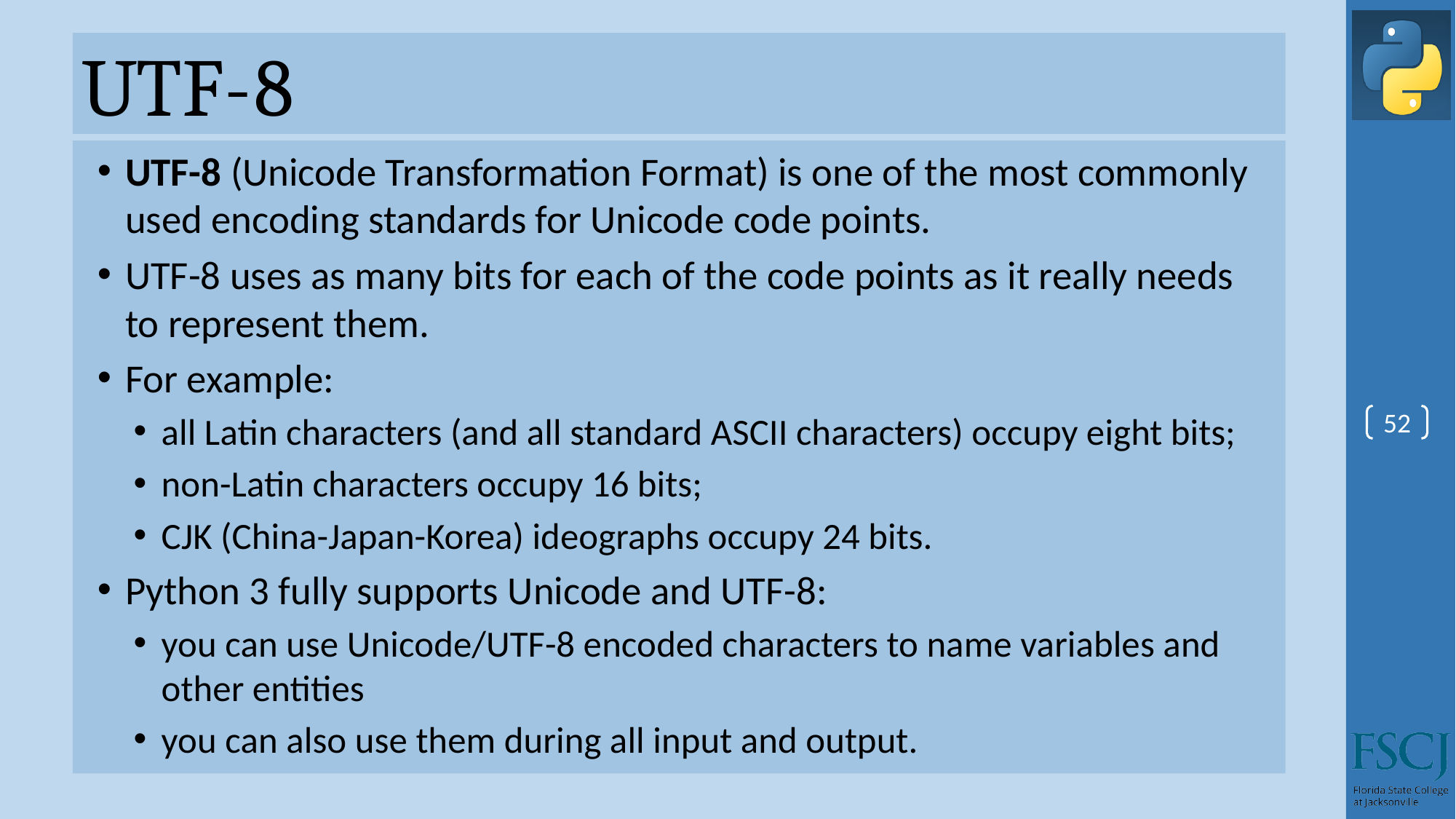

# UTF-8
UTF-8 (Unicode Transformation Format) is one of the most commonly used encoding standards for Unicode code points.
UTF-8 uses as many bits for each of the code points as it really needs to represent them.
For example:
all Latin characters (and all standard ASCII characters) occupy eight bits;
non-Latin characters occupy 16 bits;
CJK (China-Japan-Korea) ideographs occupy 24 bits.
Python 3 fully supports Unicode and UTF-8:
you can use Unicode/UTF-8 encoded characters to name variables and other entities
you can also use them during all input and output.
52